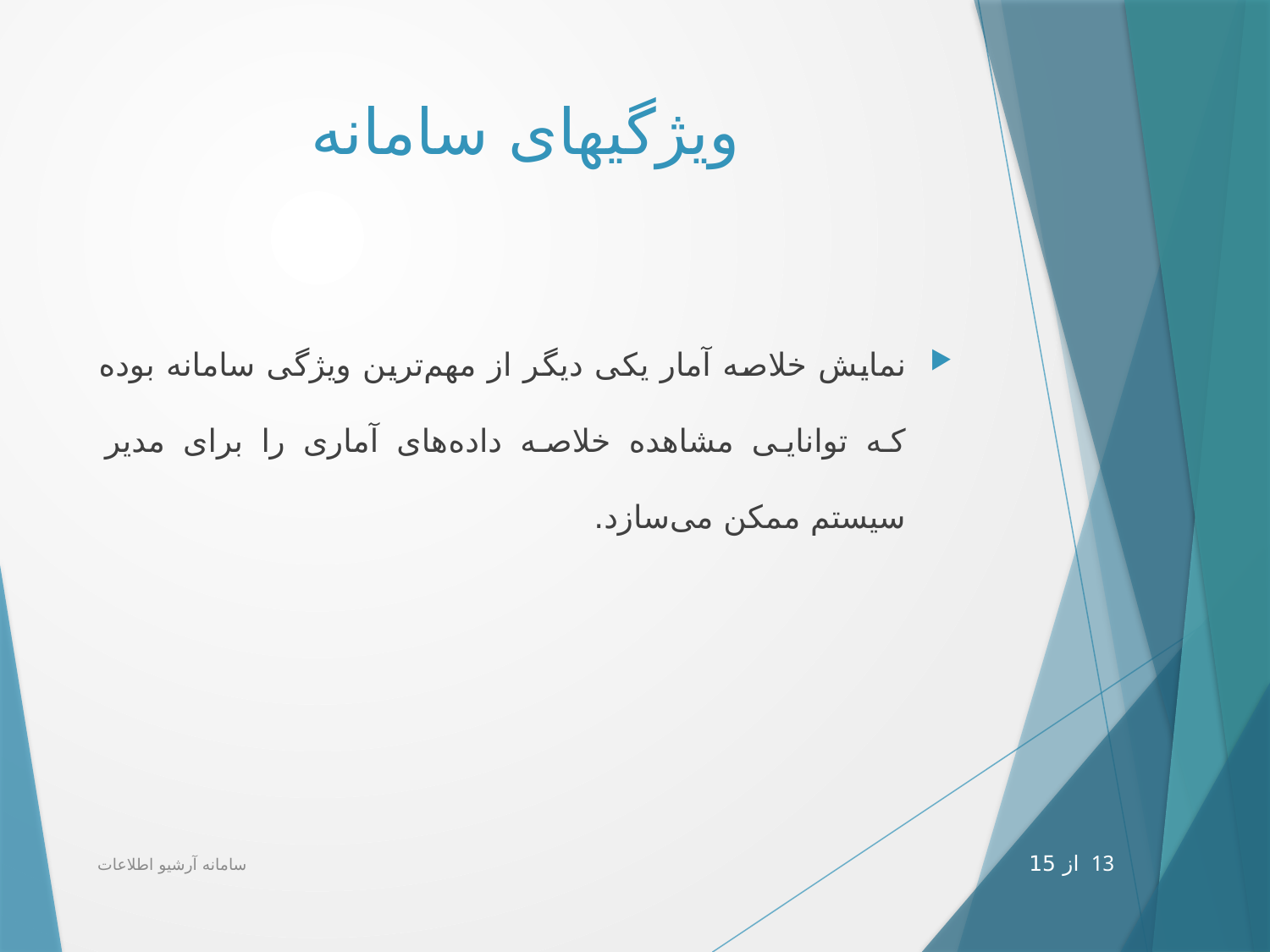

# ویژگی‎های سامانه
نمایش خلاصه آمار یکی دیگر از مهم‌ترین ویژگی سامانه بوده که توانایی مشاهده خلاصه داده‌های آماری را برای مدیر سیستم ممکن می‌سازد.
سامانه آرشیو اطلاعات
13  از 15